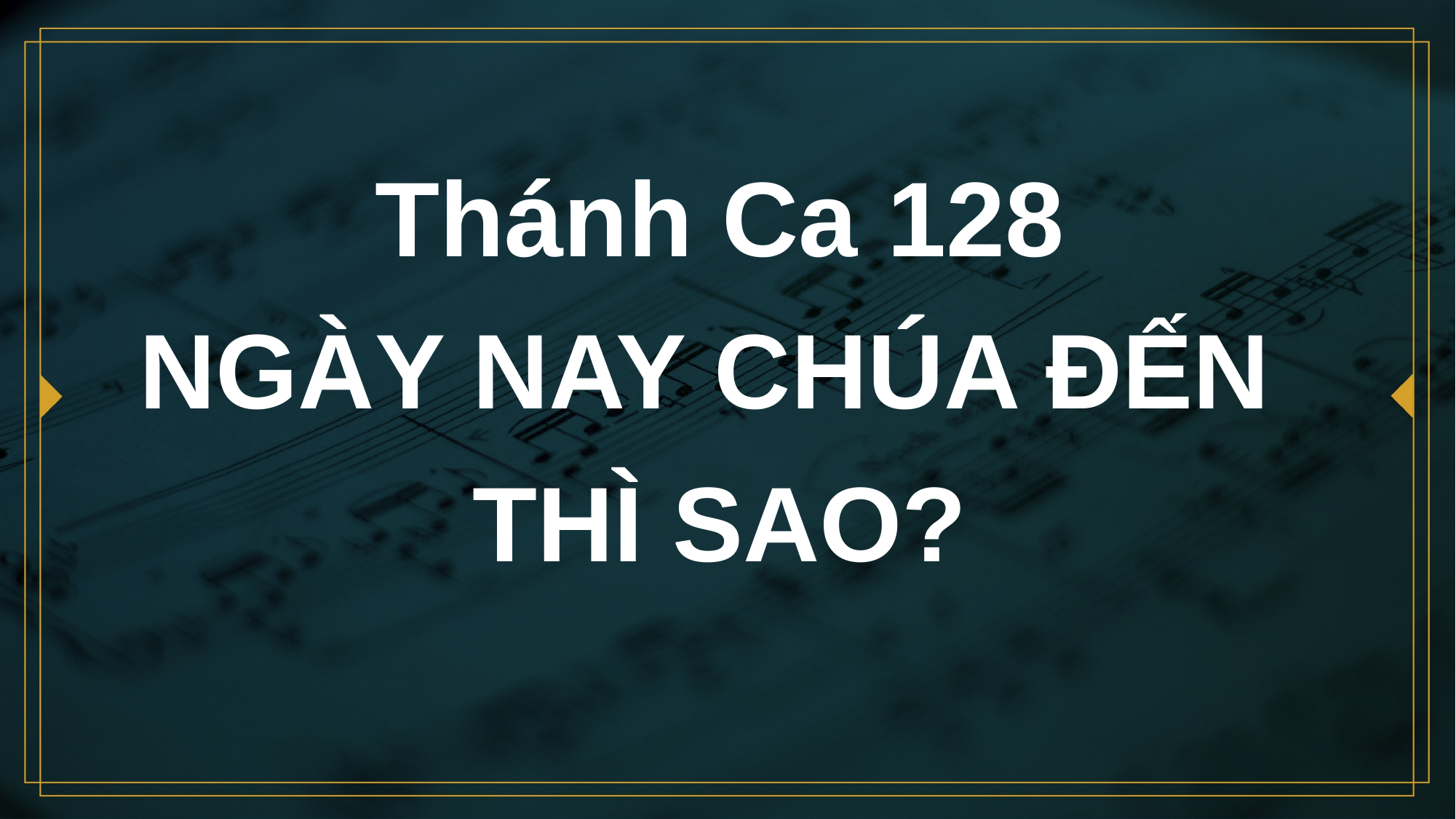

# Thánh Ca 128 NGÀY NAY CHÚA ĐẾN THÌ SAO?